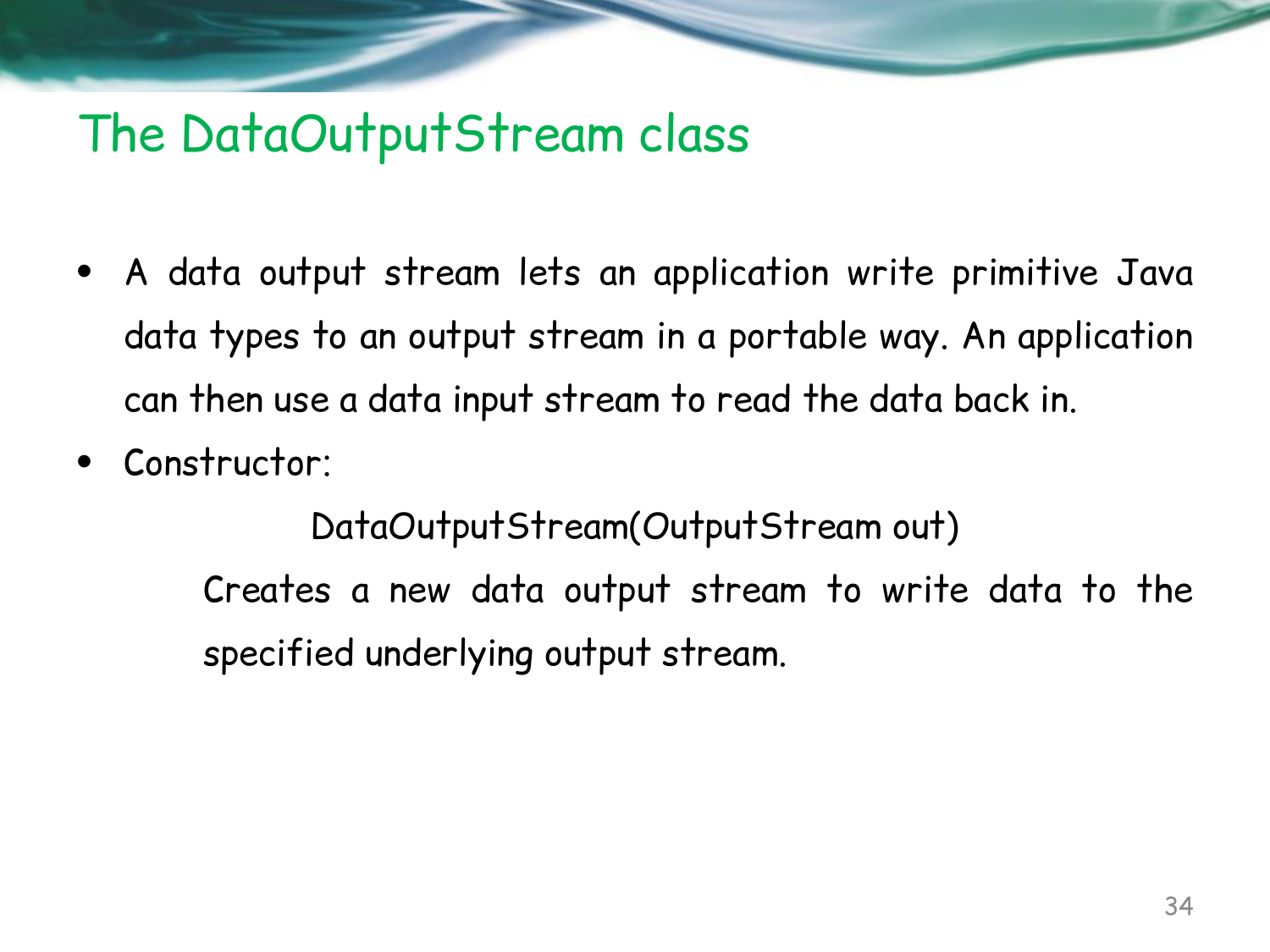

# The DataOutputStream class
A data output stream lets an application write primitive Java data types to an output stream in a portable way. An application can then use a data input stream to read the data back in.
Constructor:
DataOutputStream(OutputStream out)
	Creates a new data output stream to write data to the 	specified underlying output stream.

34